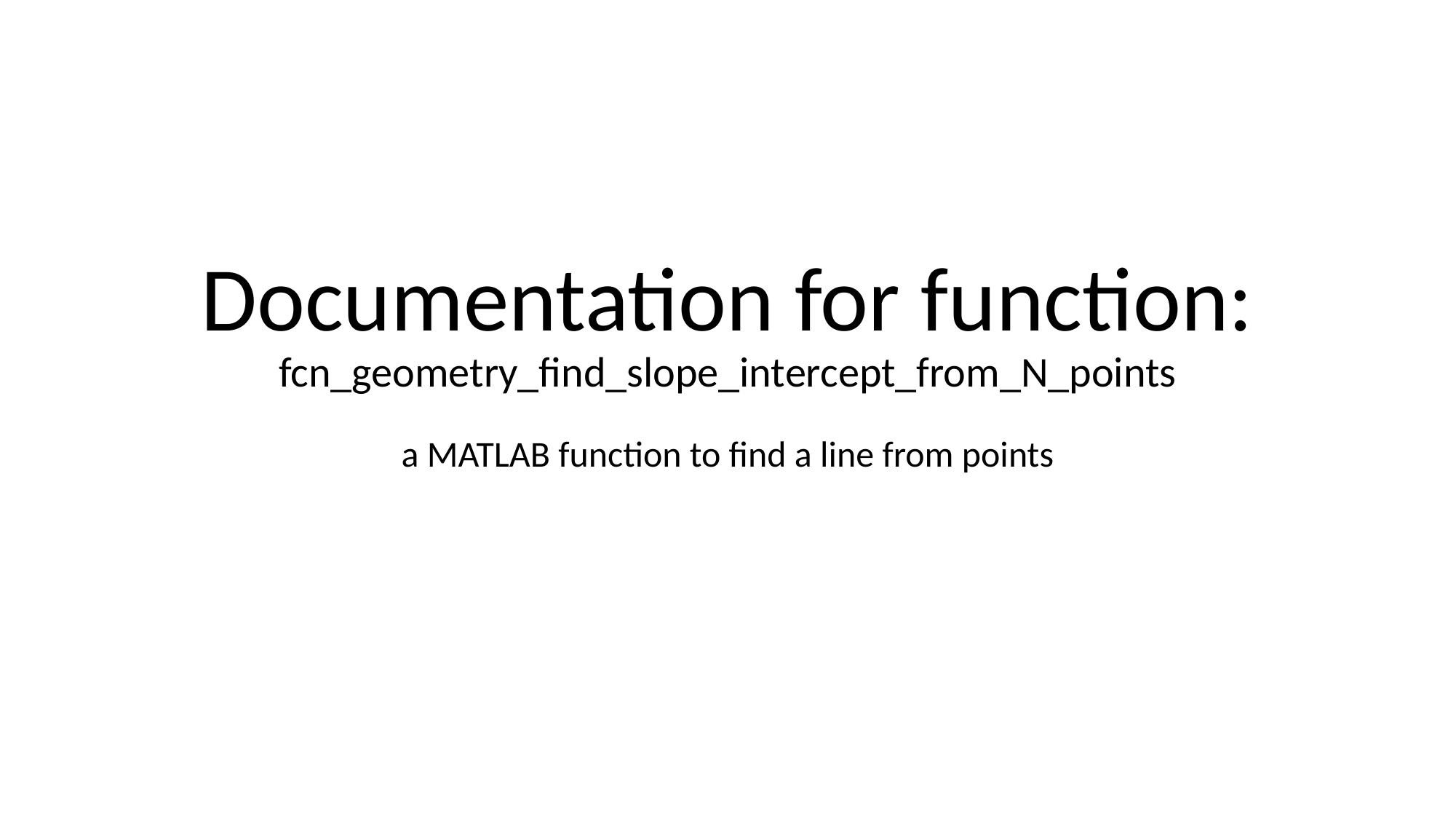

# Documentation for function: fcn_geometry_find_slope_intercept_from_N_points
a MATLAB function to find a line from points